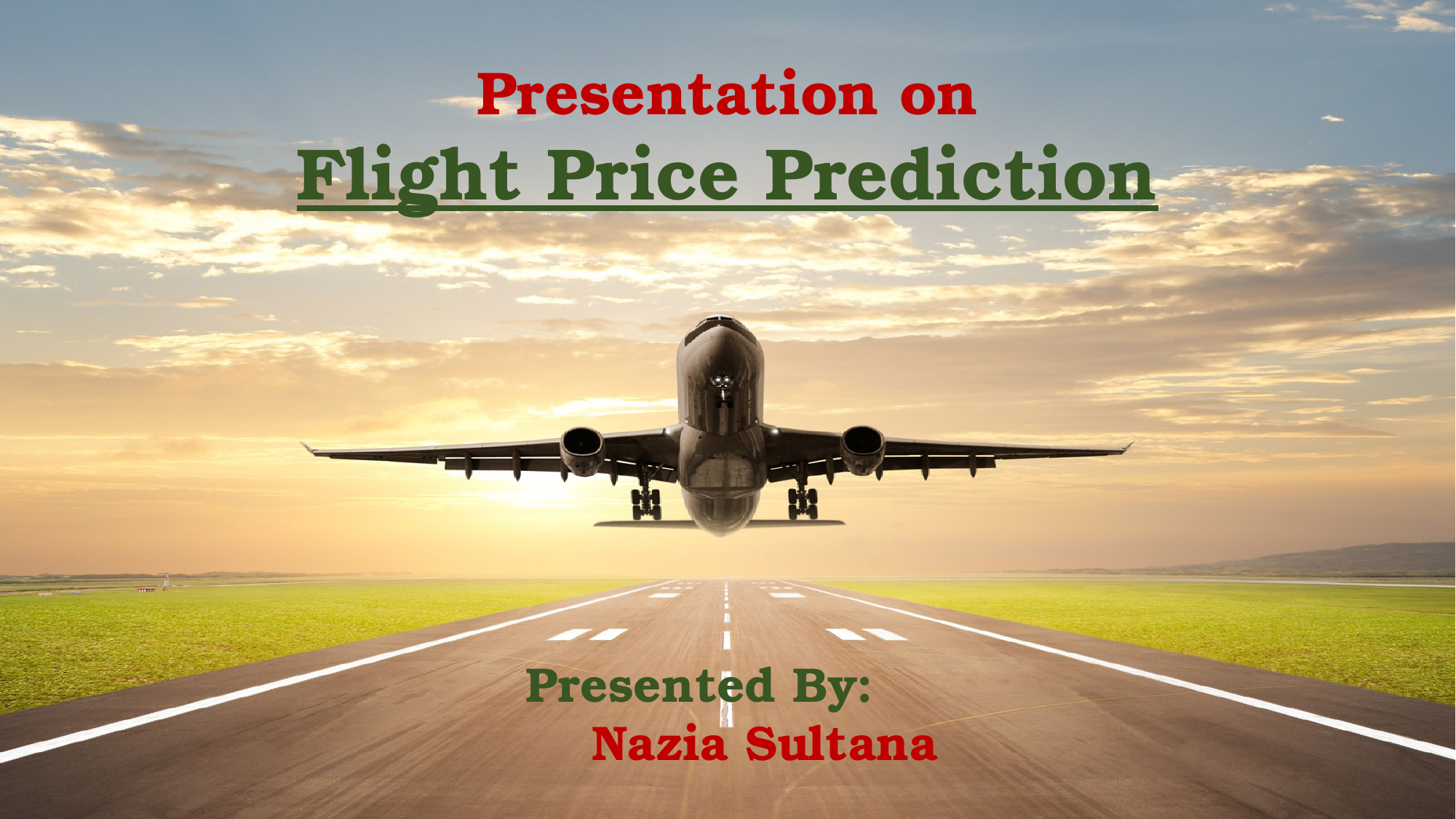

Presentation on
Flight Price Prediction

Presented By:
    Nazia Sultana